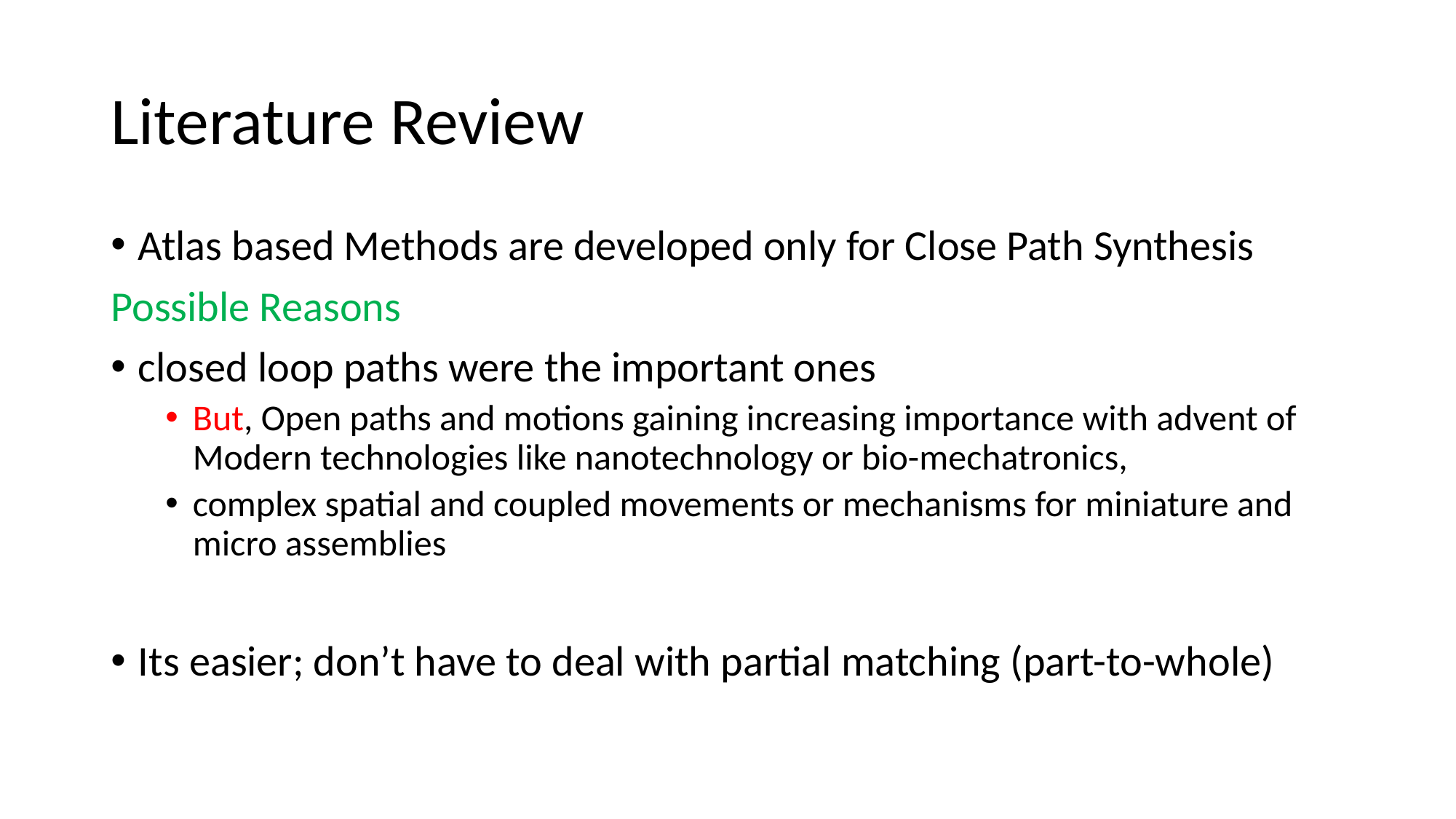

# Literature Review
Atlas based Methods are developed only for Close Path Synthesis
Possible Reasons
closed loop paths were the important ones
But, Open paths and motions gaining increasing importance with advent of Modern technologies like nanotechnology or bio-mechatronics,
complex spatial and coupled movements or mechanisms for miniature and micro assemblies

Its easier; don’t have to deal with partial matching (part-to-whole)